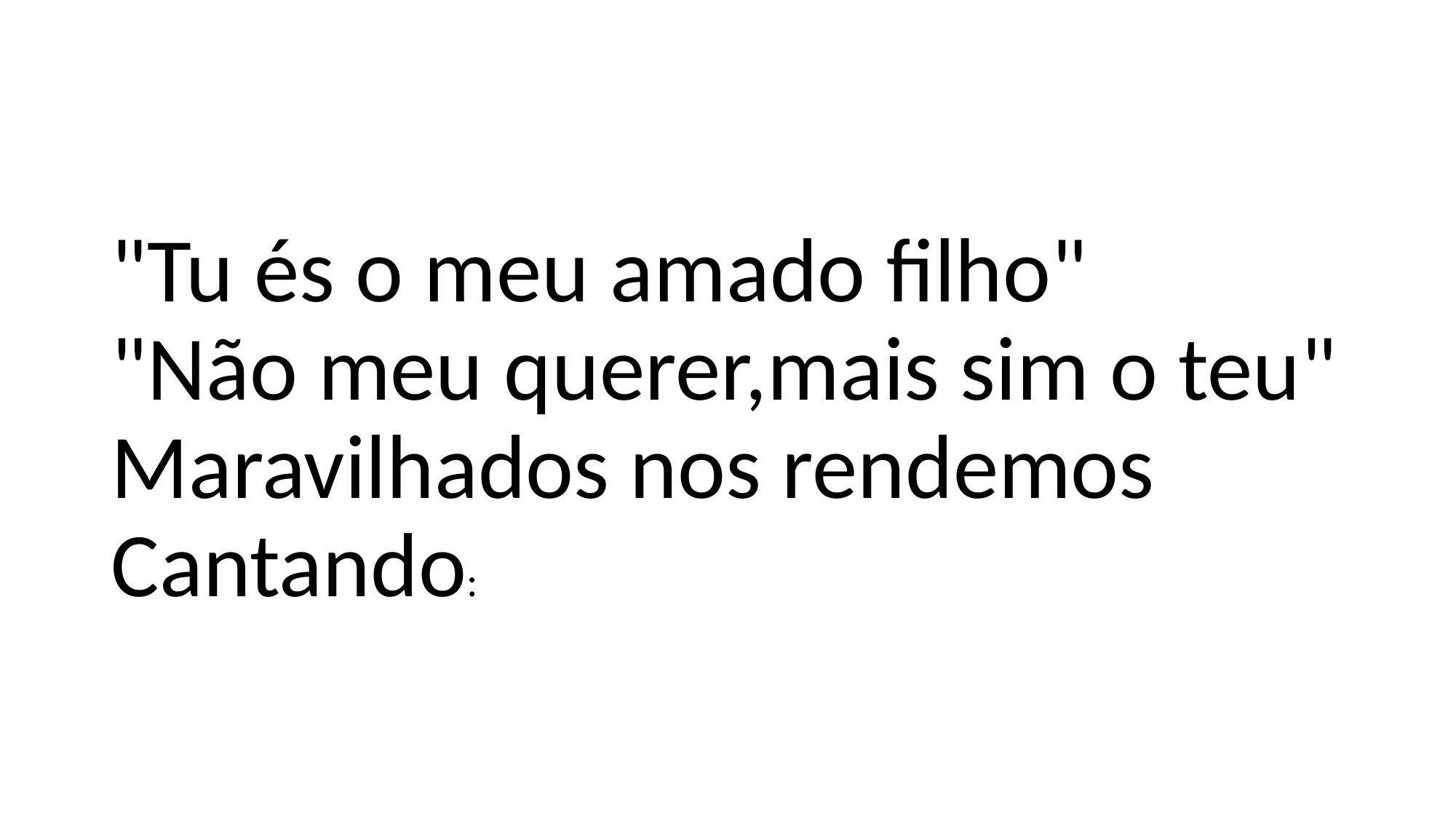

#
"Tu és o meu amado filho"
"Não meu querer,mais sim o teu"
Maravilhados nos rendemos
Cantando: